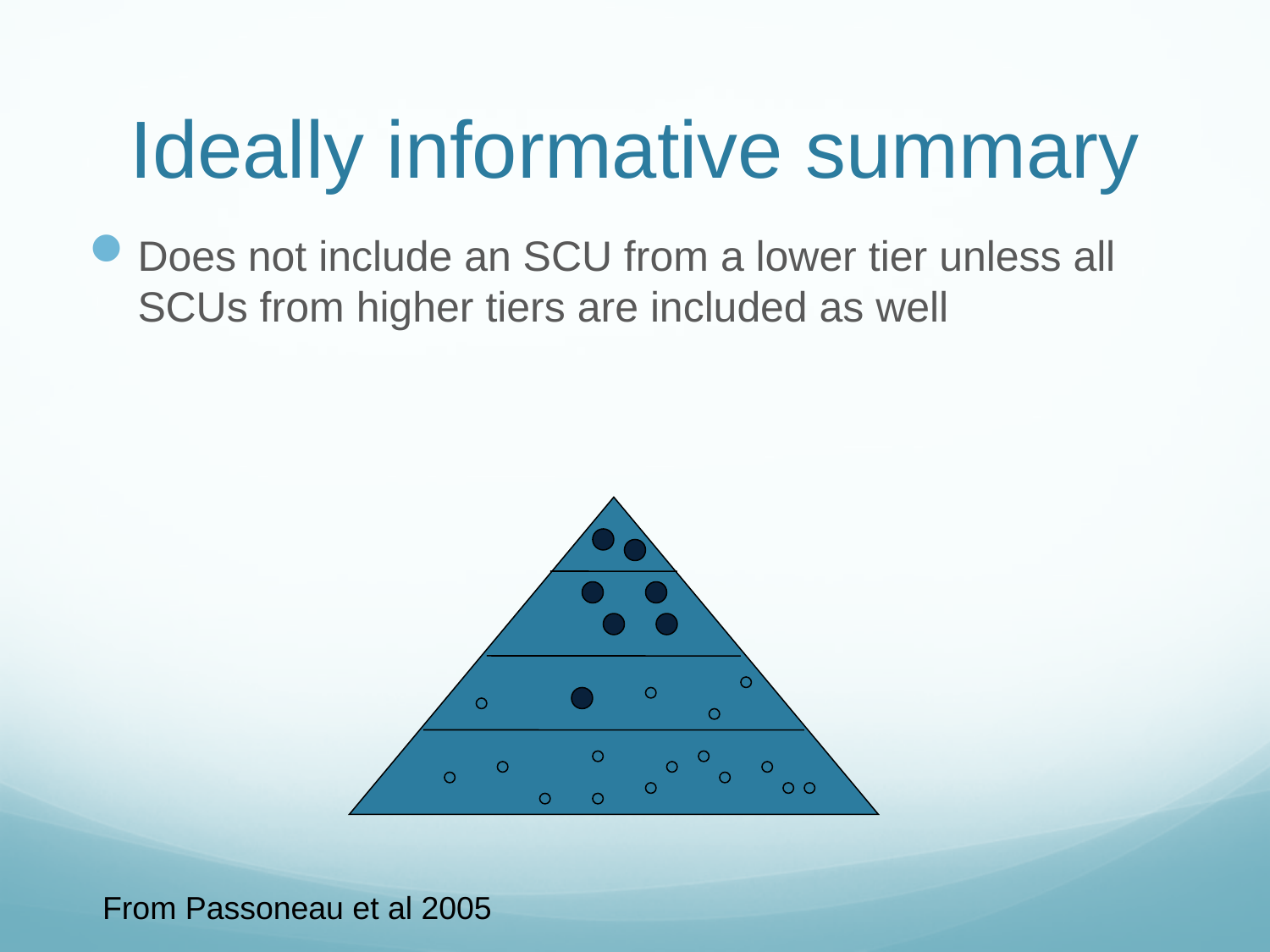

# Ideally informative summary
Does not include an SCU from a lower tier unless all SCUs from higher tiers are included as well

From Passoneau et al 2005